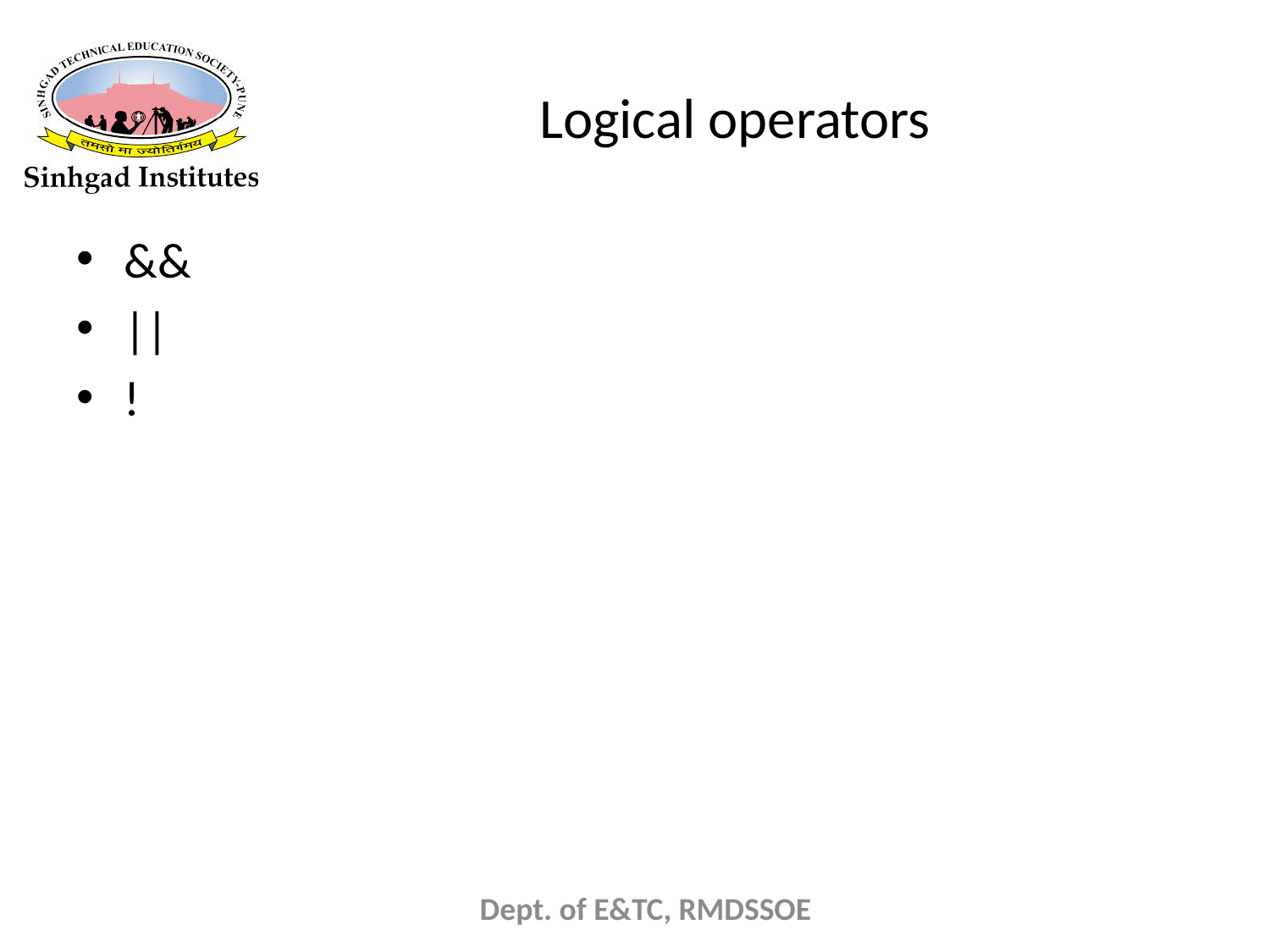

# Logical operators
&&
||
!
Dept. of E&TC, RMDSSOE